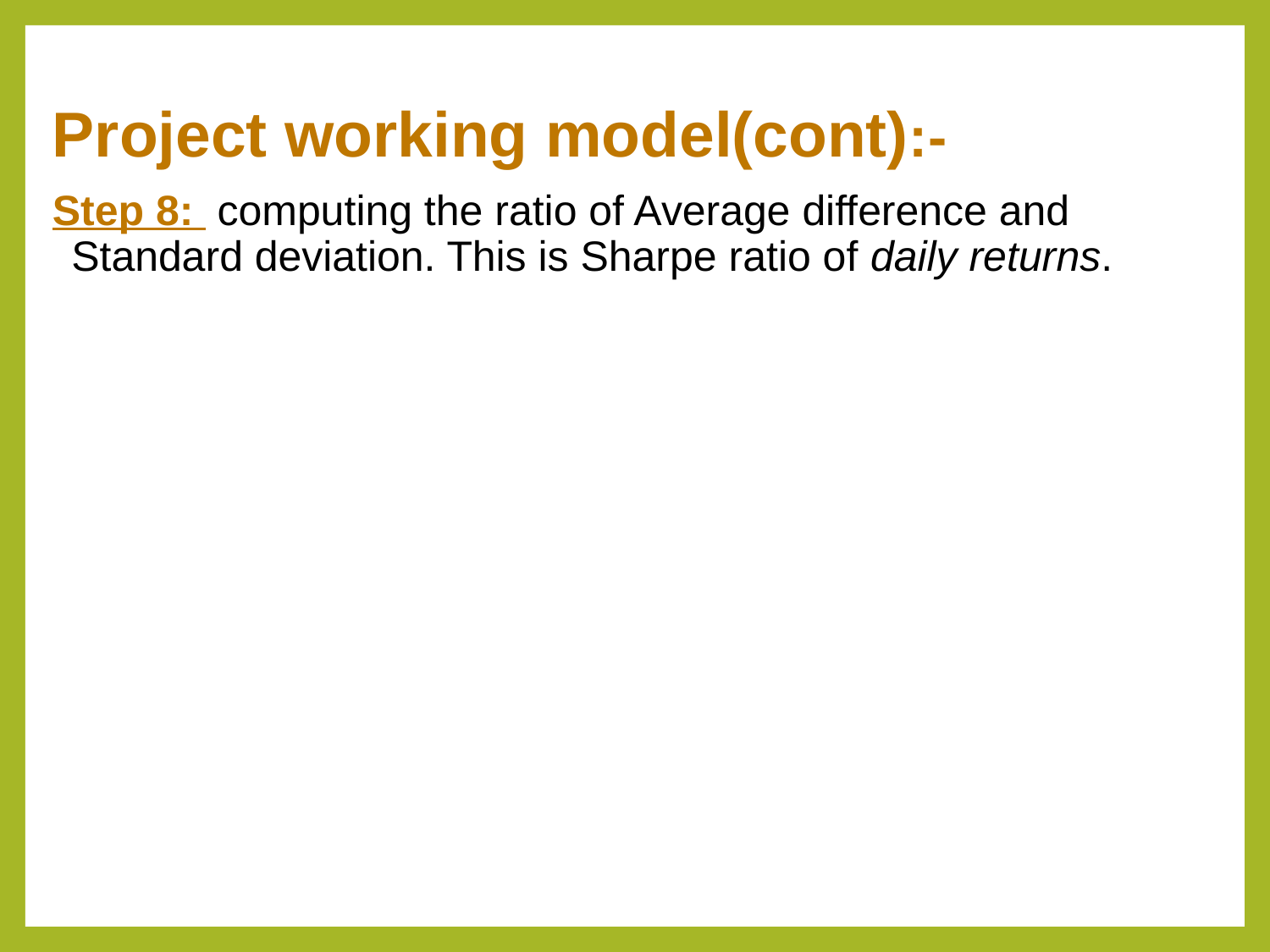

Project working model(cont):-
Step 8:  computing the ratio of Average difference and Standard deviation. This is Sharpe ratio of daily returns.